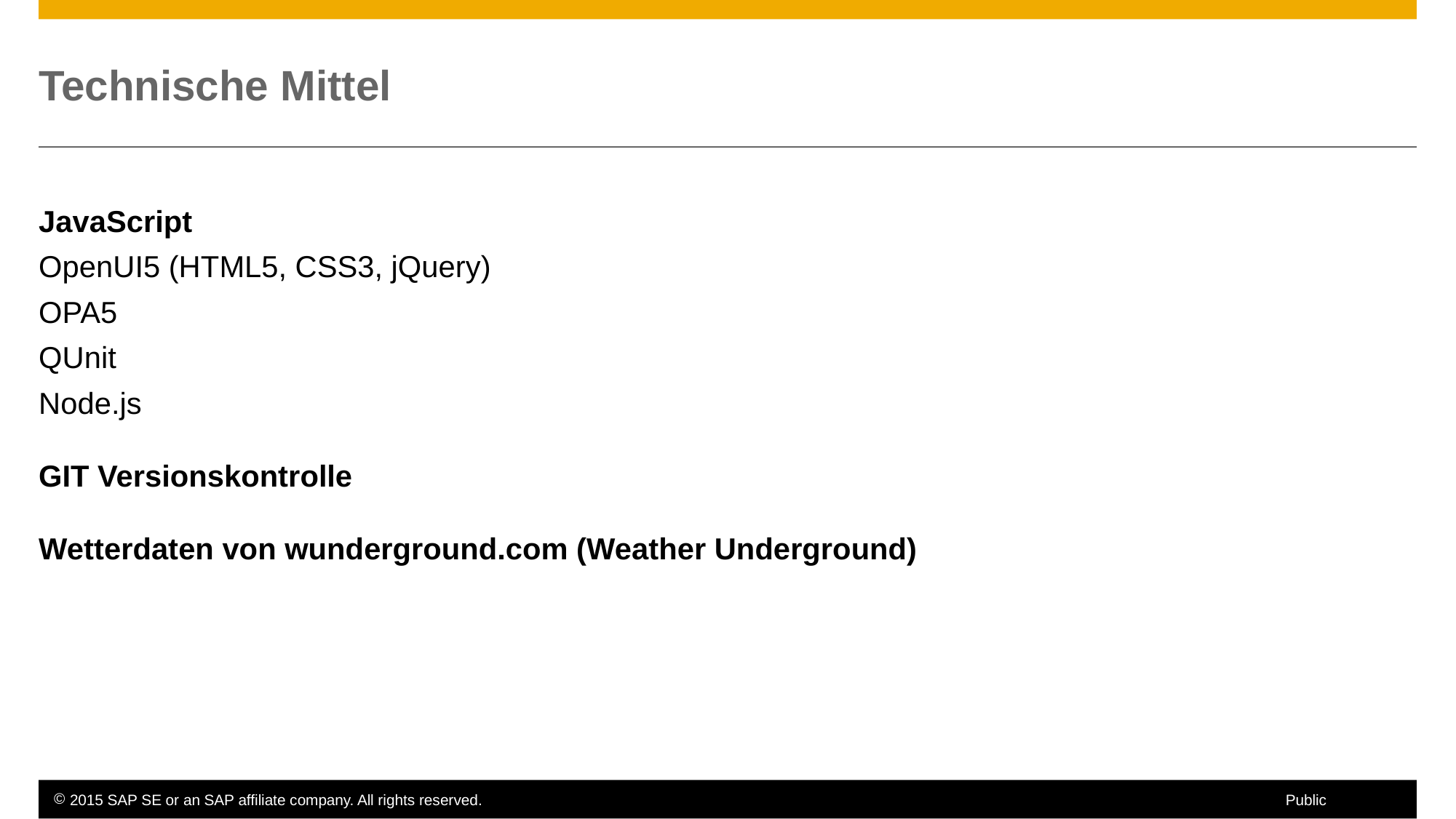

# Technische Mittel
JavaScript
OpenUI5 (HTML5, CSS3, jQuery)
OPA5
QUnit
Node.js
GIT Versionskontrolle
Wetterdaten von wunderground.com (Weather Underground)